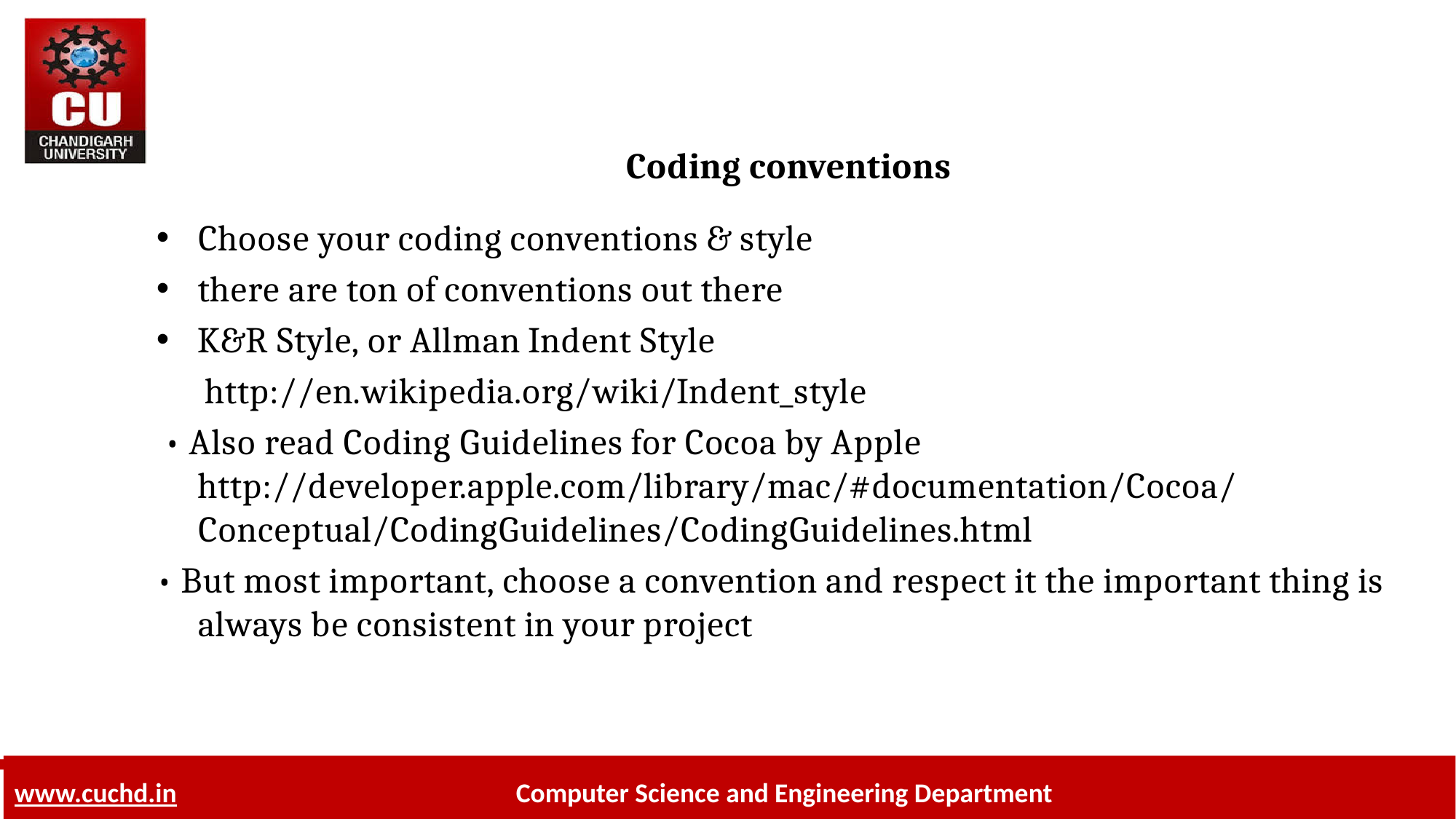

# Coding conventions
Choose your coding conventions & style
there are ton of conventions out there
K&R Style, or Allman Indent Style
      http://en.wikipedia.org/wiki/Indent_style
 • Also read Coding Guidelines for Cocoa by Apple http://developer.apple.com/library/mac/#documentation/Cocoa/ Conceptual/CodingGuidelines/CodingGuidelines.html
• But most important, choose a convention and respect it the important thing is always be consistent in your project